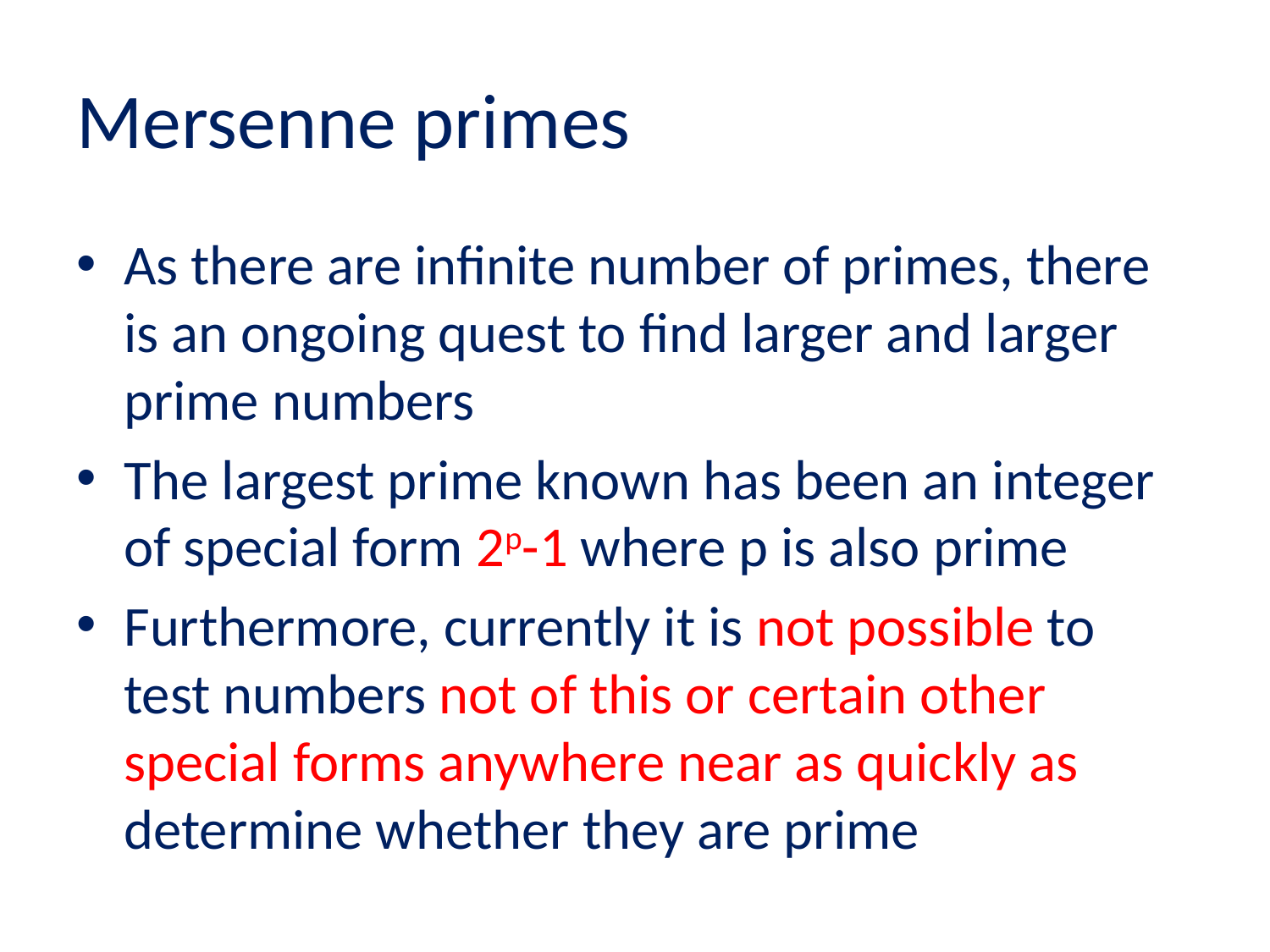

# Mersenne primes
As there are infinite number of primes, there is an ongoing quest to find larger and larger prime numbers
The largest prime known has been an integer of special form 2p-1 where p is also prime
Furthermore, currently it is not possible to test numbers not of this or certain other special forms anywhere near as quickly as determine whether they are prime
30